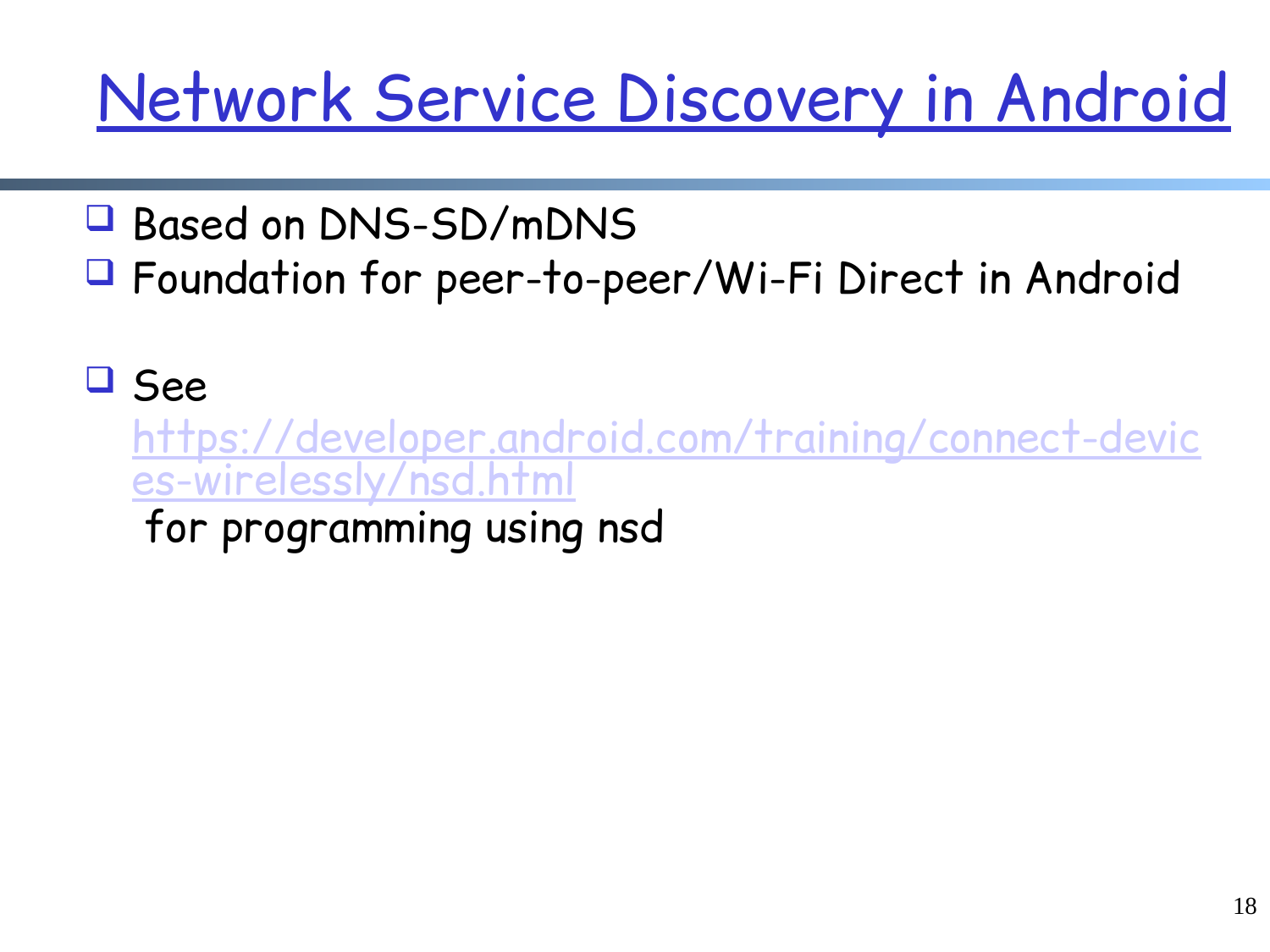

Network Service Discovery in Android
Based on DNS-SD/mDNS
Foundation for peer-to-peer/Wi-Fi Direct in Android

See https://developer.android.com/training/connect-devices-wirelessly/nsd.html for programming using nsd

18